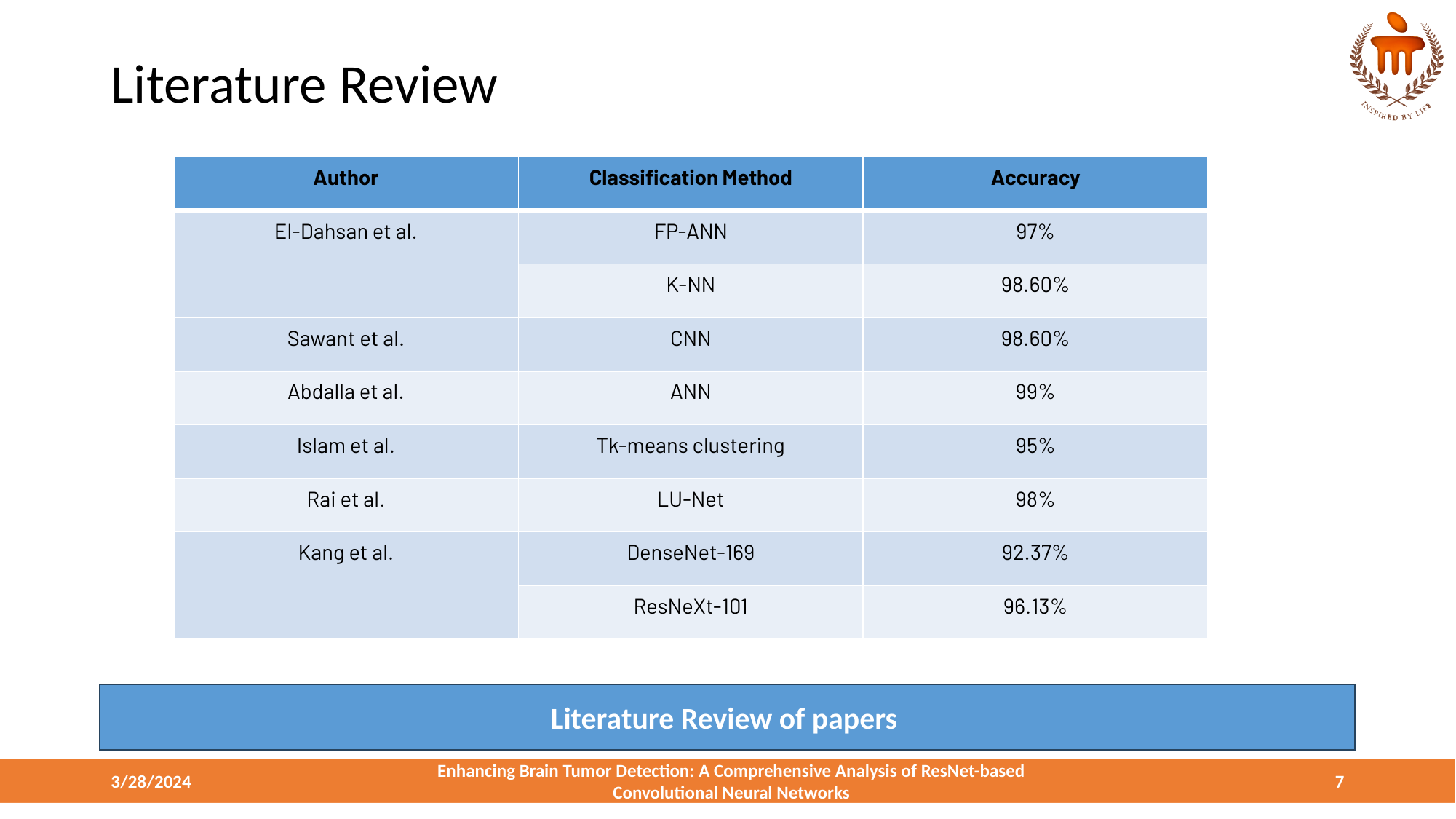

# Literature Review
| Author | Classification Method | Accuracy |
| --- | --- | --- |
| El-Dahsan et al. | FP-ANN | 97% |
|  | K-NN | 98.60% |
| Sawant et al. | CNN | 98.60% |
| Abdalla et al. | ANN | 99% |
| Islam et al. | Tk-means clustering | 95% |
| Rai et al. | LU-Net | 98% |
| Kang et al. | DenseNet-169 | 92.37% |
|  | ResNeXt-101 | 96.13% |

Literature Review of papers
3/28/2024
Enhancing Brain Tumor Detection: A Comprehensive Analysis of ResNet-based Convolutional Neural Networks
7